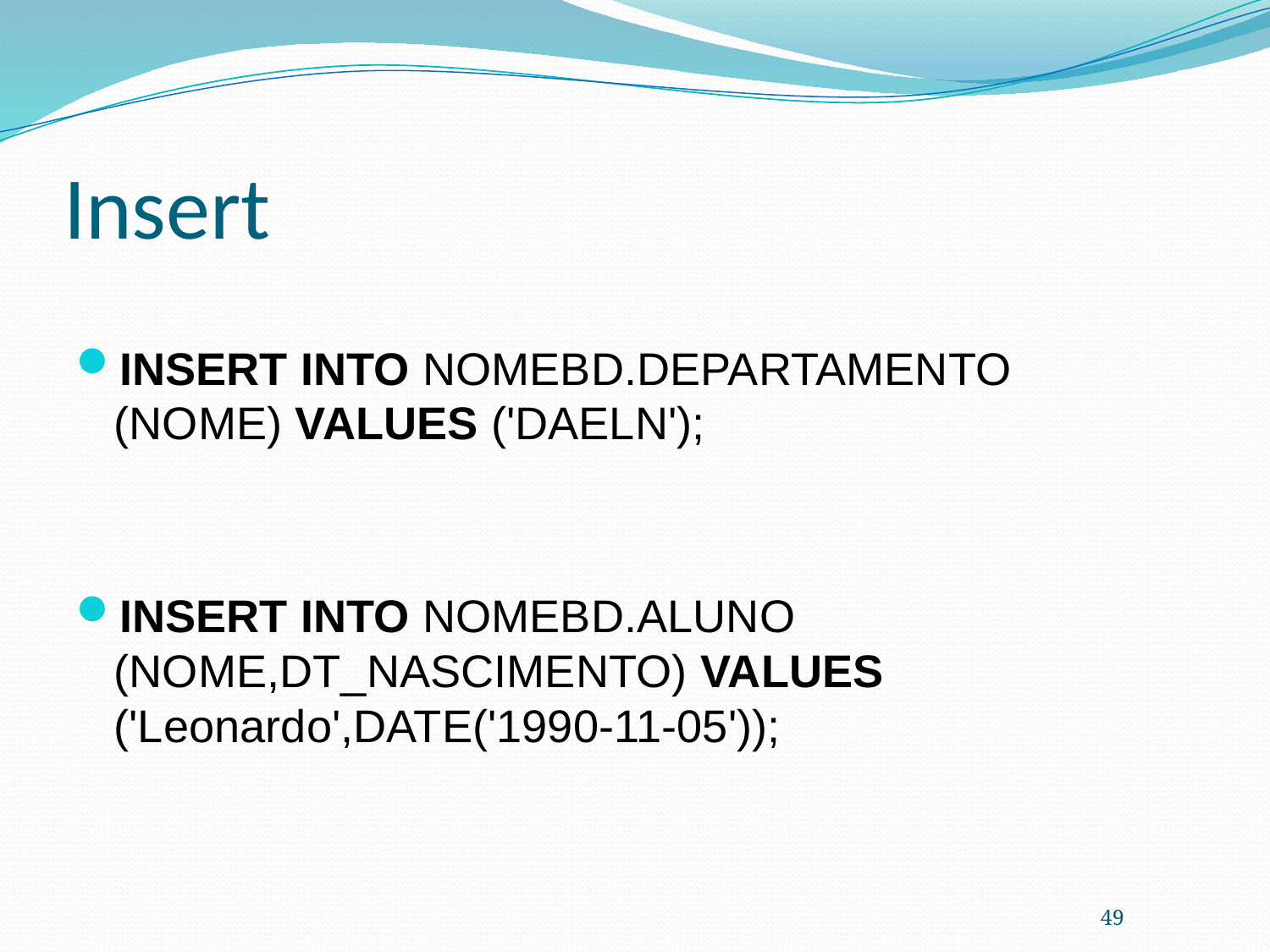

# Insert

INSERT INTO NOMEBD.DEPARTAMENTO
(NOME) VALUES ('DAELN');

INSERT INTO NOMEBD.ALUNO
(NOME,DT_NASCIMENTO) VALUES ('Leonardo',DATE('1990-11-05'));
49